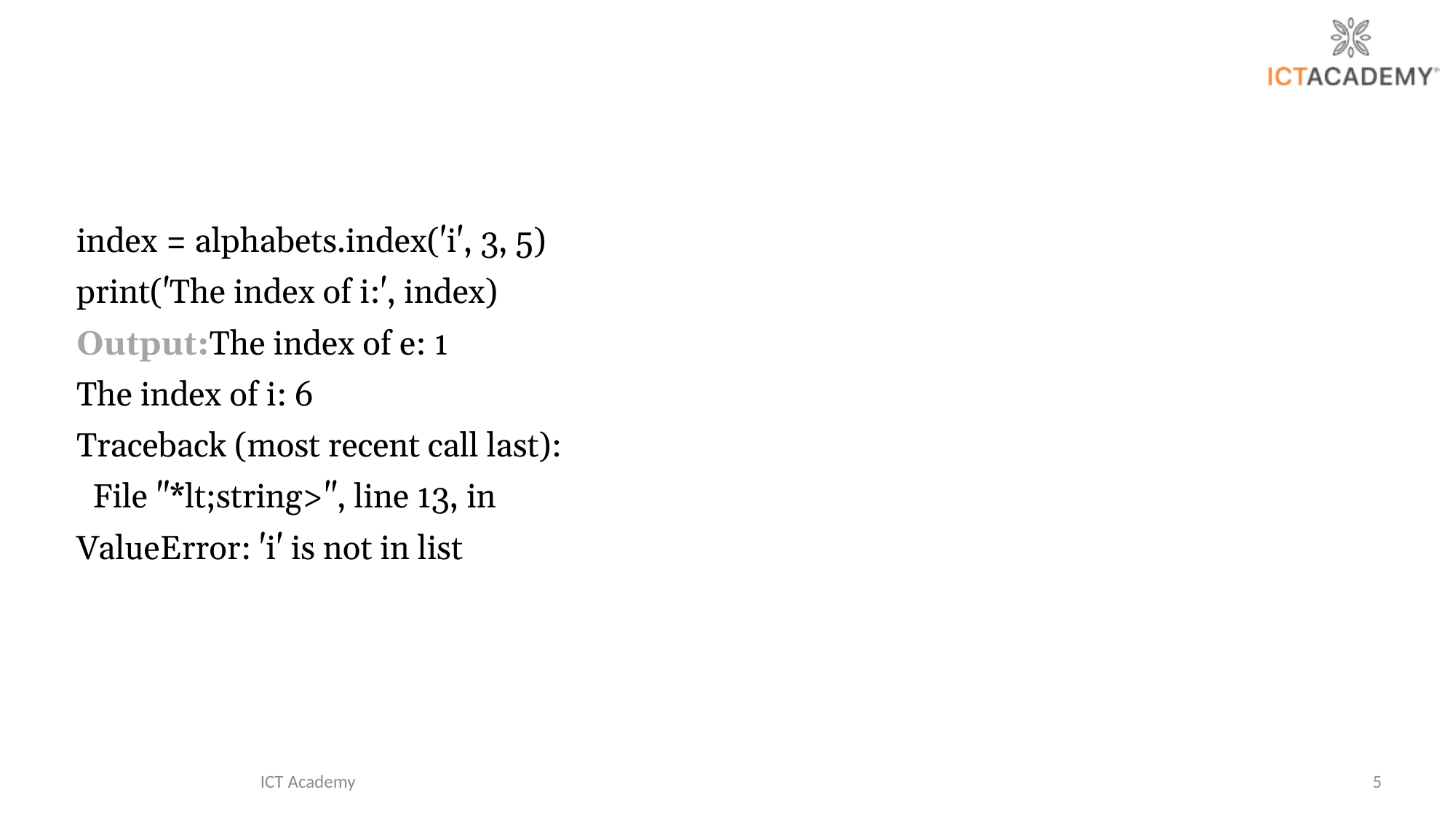

index = alphabets.index('i', 3, 5)
print('The index of i:', index)
Output:The index of e: 1
The index of i: 6
Traceback (most recent call last):
  File "*lt;string>", line 13, in
ValueError: 'i' is not in list

ICT Academy
5